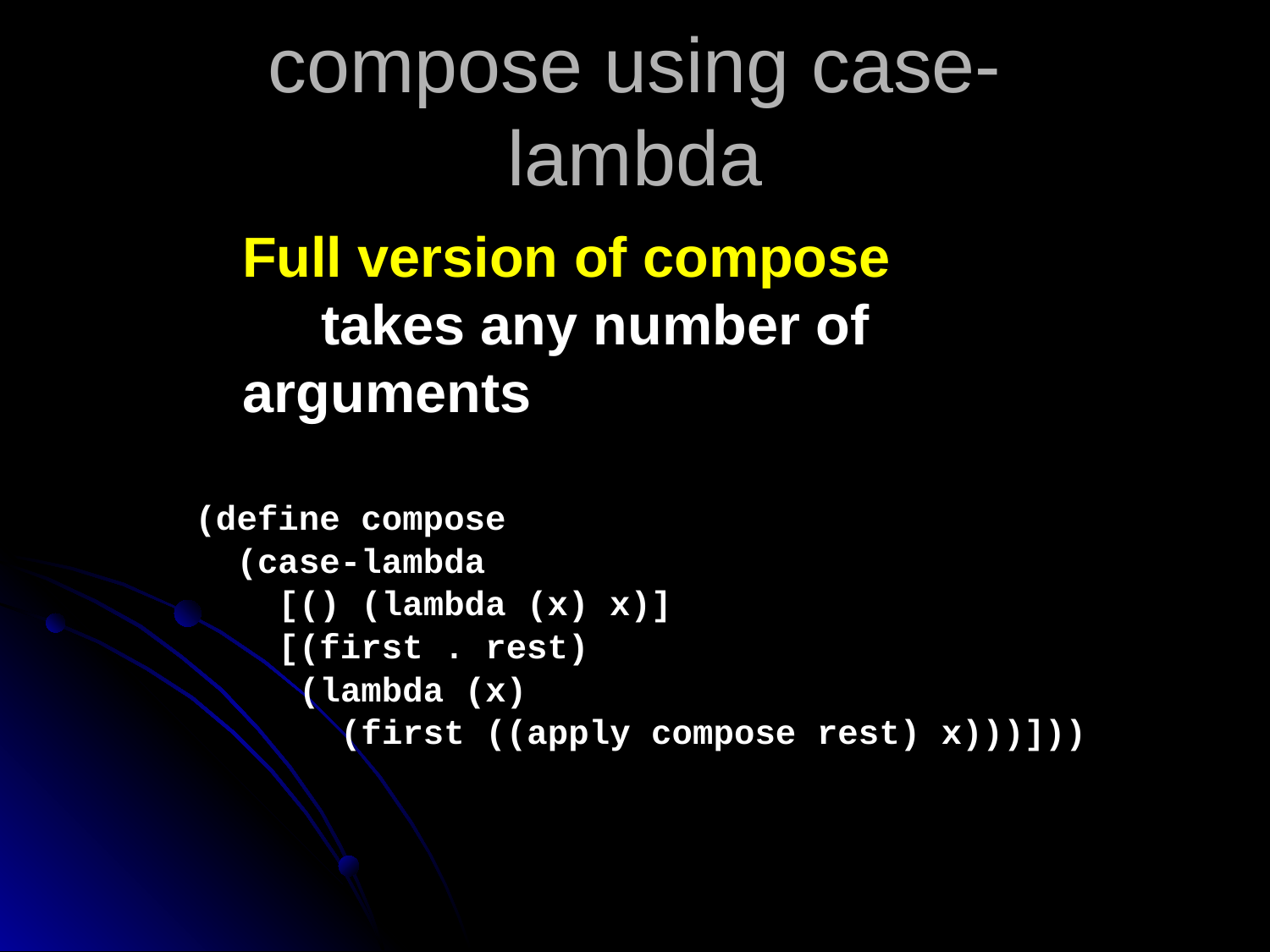

# compose using case-lambda
   Full version of compose
     takes any number of arguments

(define compose
  (case-lambda
    [() (lambda (x) x)]
    [(first . rest)
     (lambda (x)
       (first ((apply compose rest) x)))]))